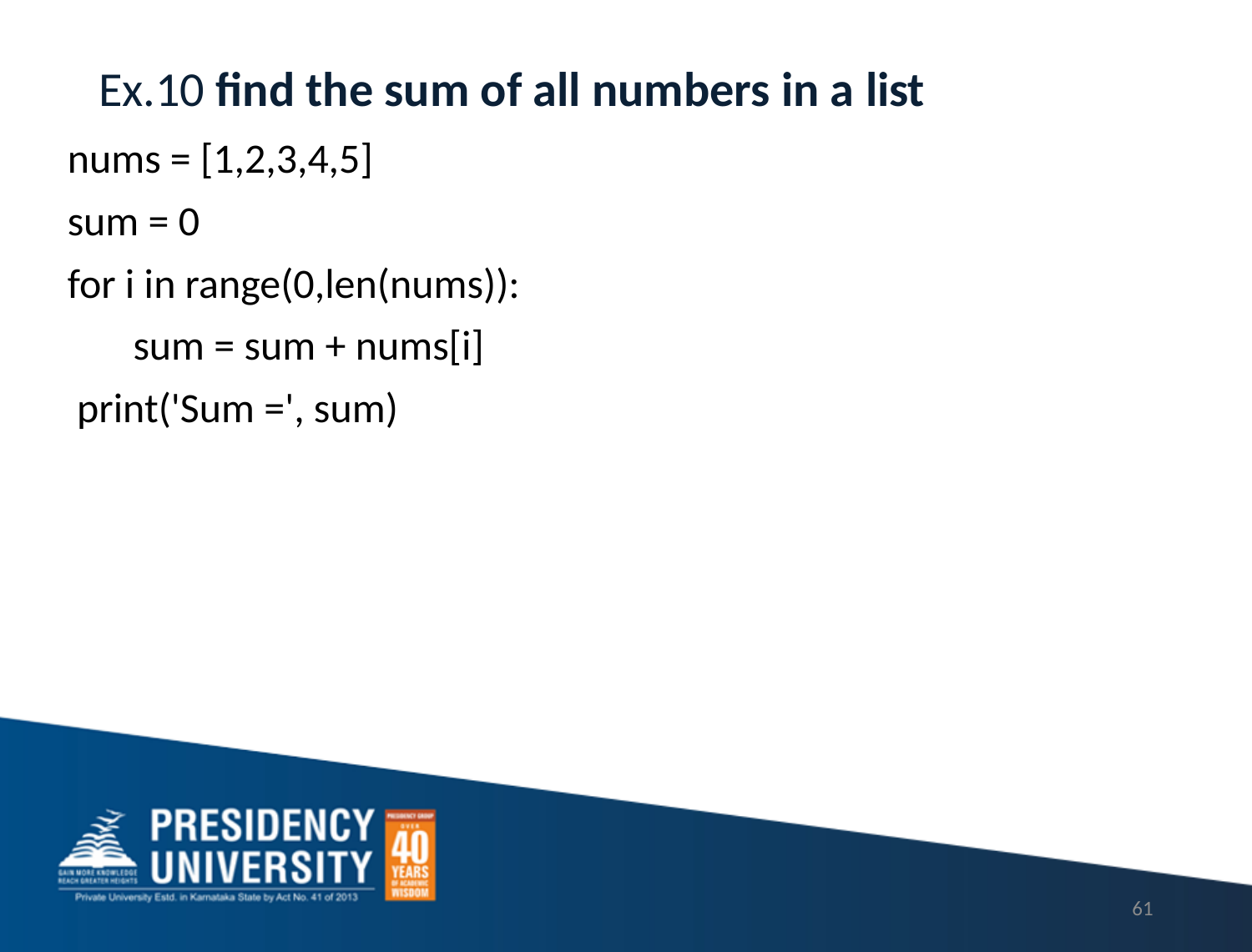

# Ex.10 find the sum of all numbers in a list
nums = [1,2,3,4,5]
sum = 0
for i in range(0,len(nums)):
       sum = sum + nums[i]
 print('Sum =', sum)

61